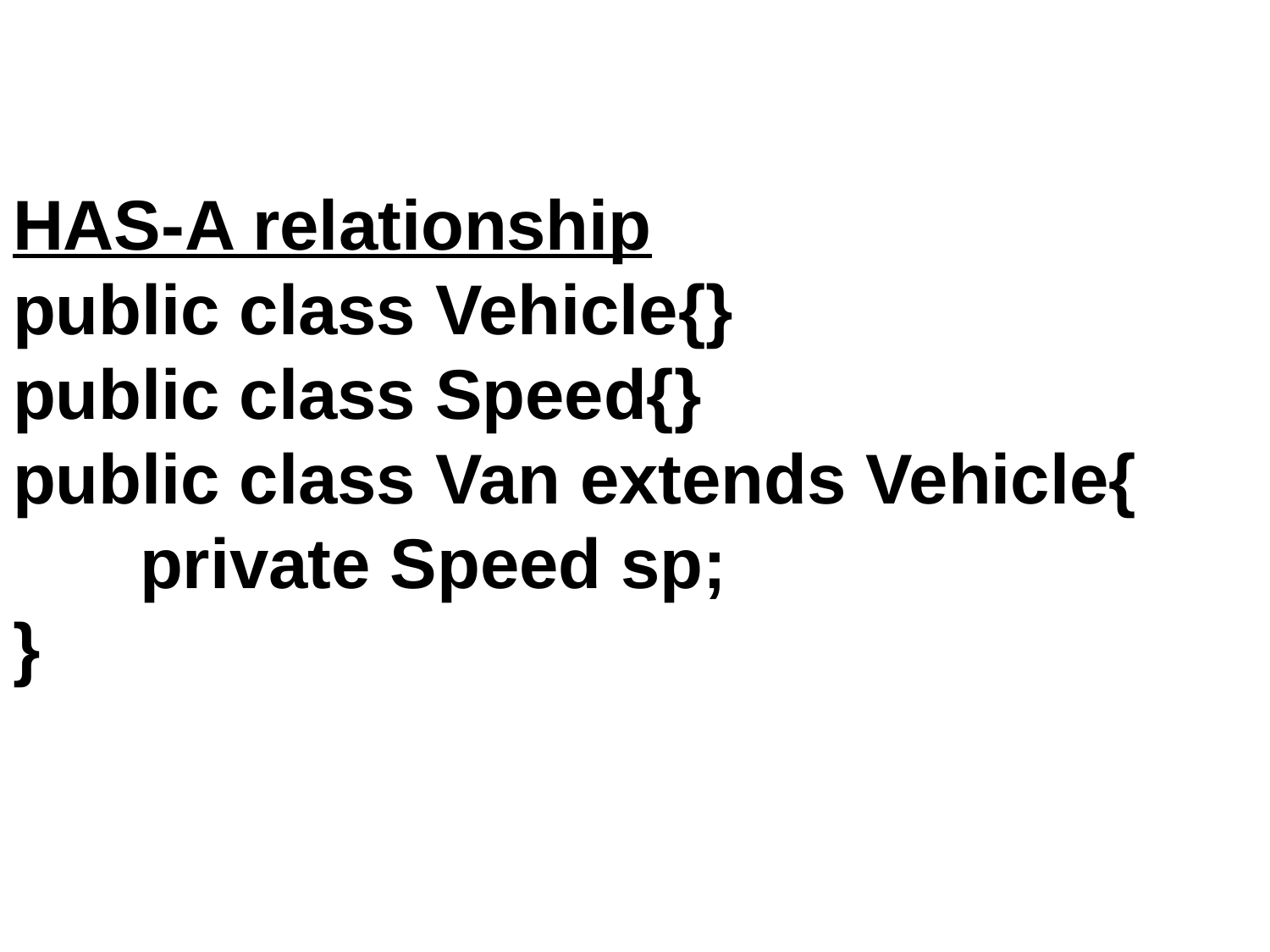

HAS-A relationship
public class Vehicle{}
public class Speed{}
public class Van extends Vehicle{
	private Speed sp;
}